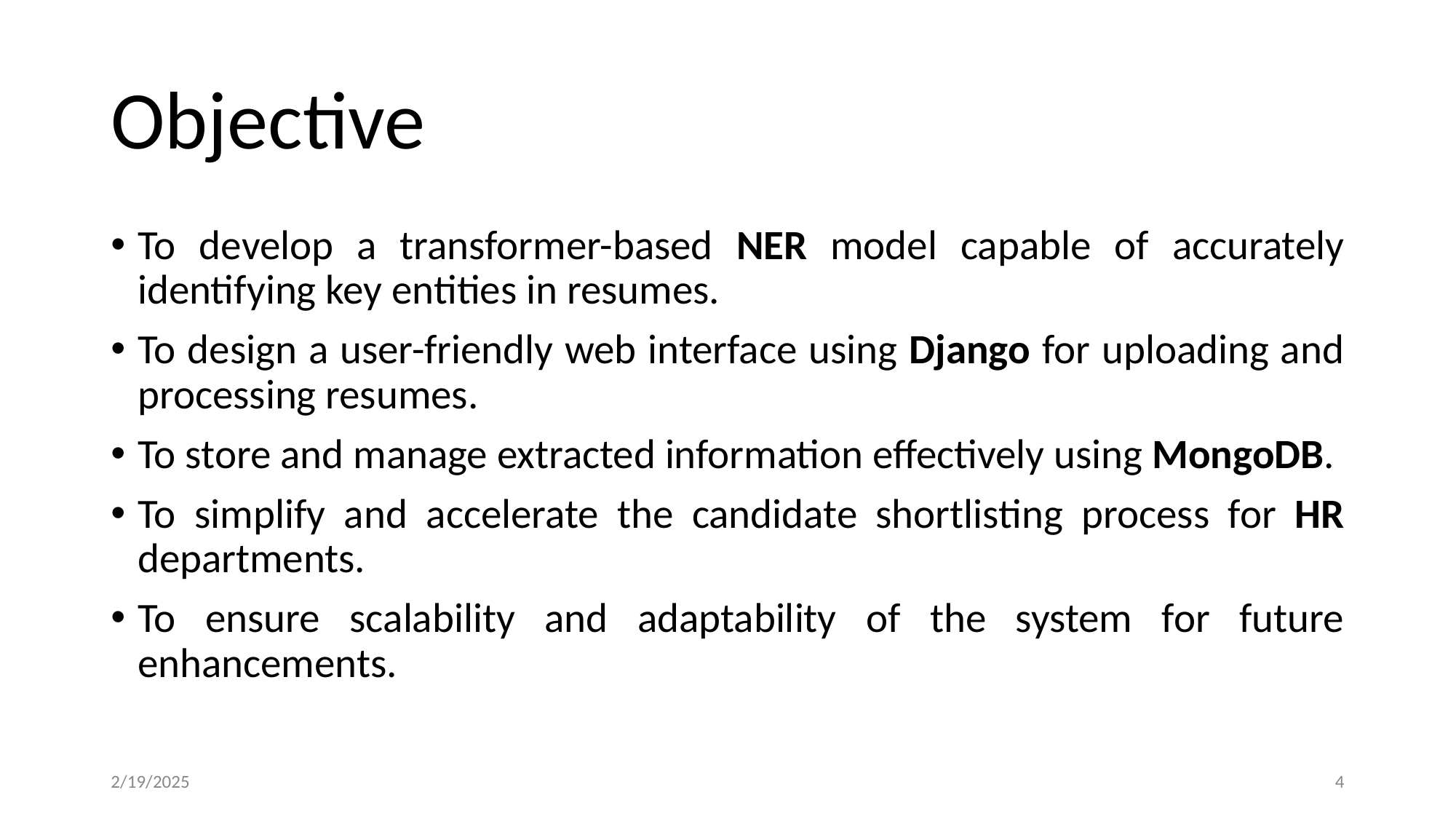

# Objective
To develop a transformer-based NER model capable of accurately identifying key entities in resumes.
To design a user-friendly web interface using Django for uploading and processing resumes.
To store and manage extracted information effectively using MongoDB.
To simplify and accelerate the candidate shortlisting process for HR departments.
To ensure scalability and adaptability of the system for future enhancements.
2/19/2025
4